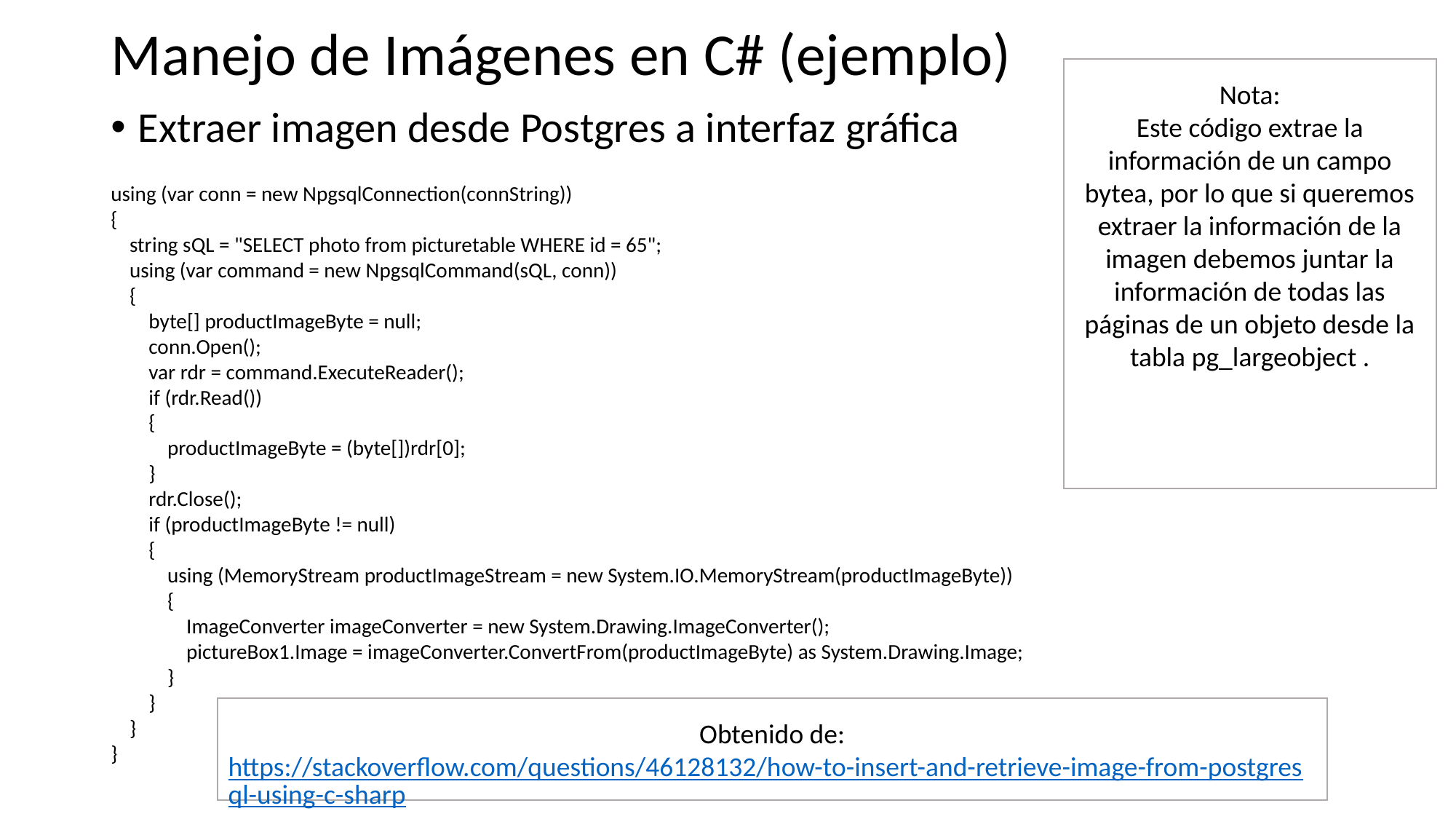

# Manejo de Imágenes en C# (ejemplo)
Nota:
Este código extrae la información de un campo bytea, por lo que si queremos extraer la información de la imagen debemos juntar la información de todas las páginas de un objeto desde la tabla pg_largeobject .

Extraer imagen desde Postgres a interfaz gráfica

using (var conn = new NpgsqlConnection(connString))
{
    string sQL = "SELECT photo from picturetable WHERE id = 65";
    using (var command = new NpgsqlCommand(sQL, conn))
    {
        byte[] productImageByte = null;
        conn.Open();
        var rdr = command.ExecuteReader();
        if (rdr.Read())
        {
            productImageByte = (byte[])rdr[0];
        }
        rdr.Close();
        if (productImageByte != null)
        {
            using (MemoryStream productImageStream = new System.IO.MemoryStream(productImageByte))
            {
                ImageConverter imageConverter = new System.Drawing.ImageConverter();
                pictureBox1.Image = imageConverter.ConvertFrom(productImageByte) as System.Drawing.Image;
            }
        }
    }
}

Obtenido de:
https://stackoverflow.com/questions/46128132/how-to-insert-and-retrieve-image-from-postgresql-using-c-sharp